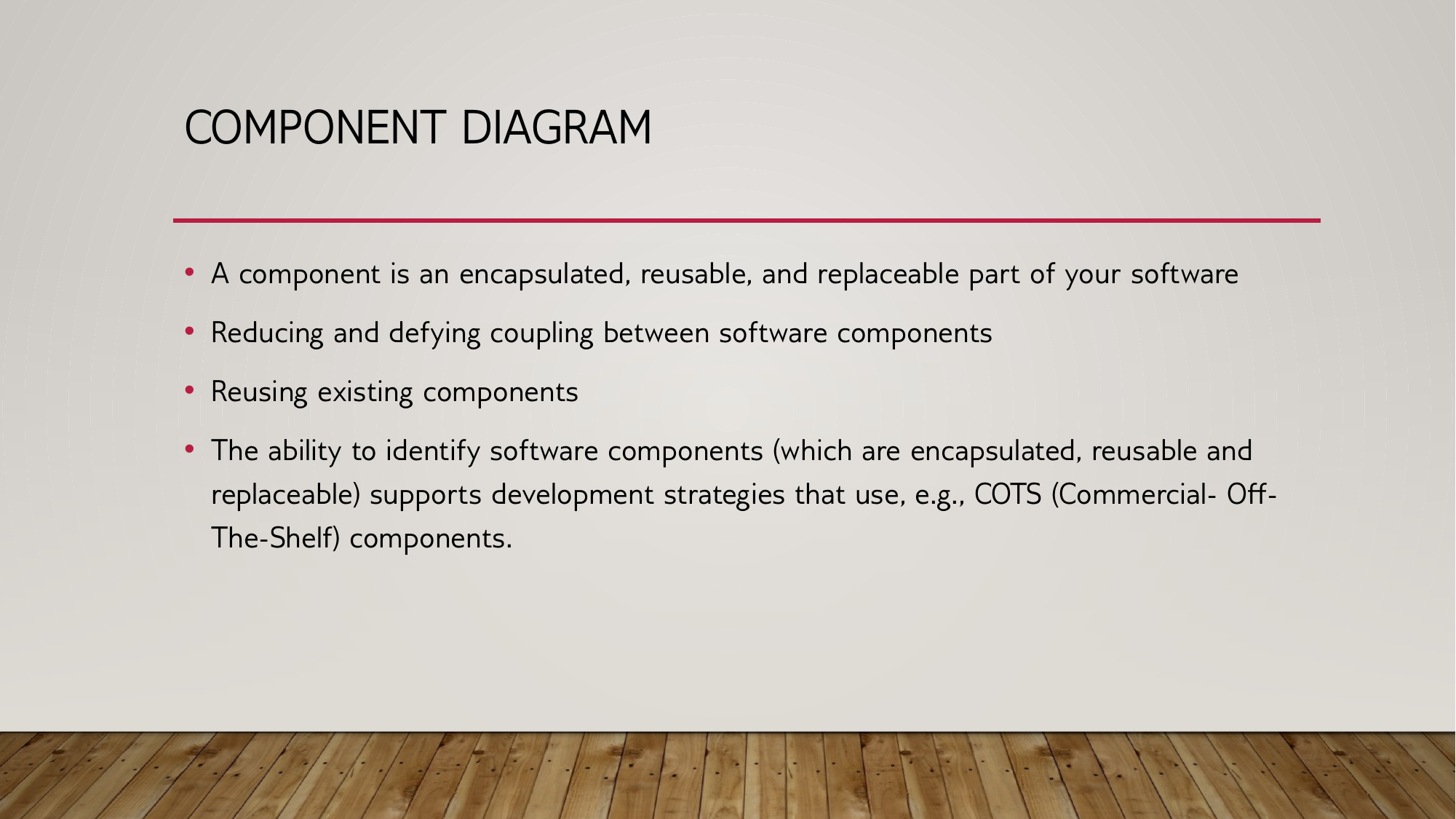

# Component Diagram
A component is an encapsulated, reusable, and replaceable part of your software
Reducing and defying coupling between software components
Reusing existing components
The ability to identify software components (which are encapsulated, reusable and replaceable) supports development strategies that use, e.g., COTS (Commercial- Off-The-Shelf) components.